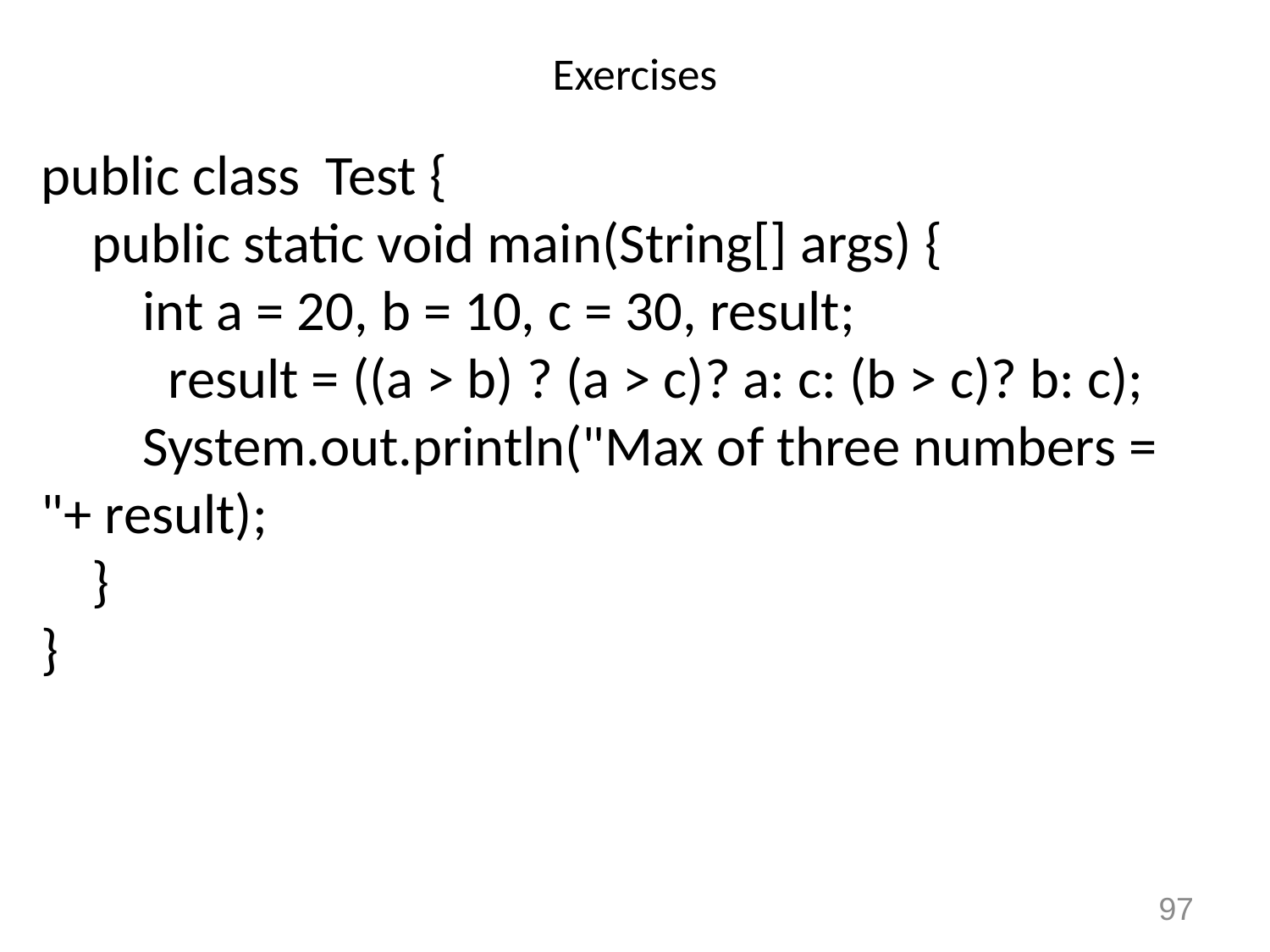

# Exercises
public class  Test {
    public static void main(String[] args) {
        int a = 20, b = 10, c = 30, result;
          result = ((a > b) ? (a > c)? a: c: (b > c)? b: c);
        System.out.println("Max of three numbers = "+ result);
    }
}
97